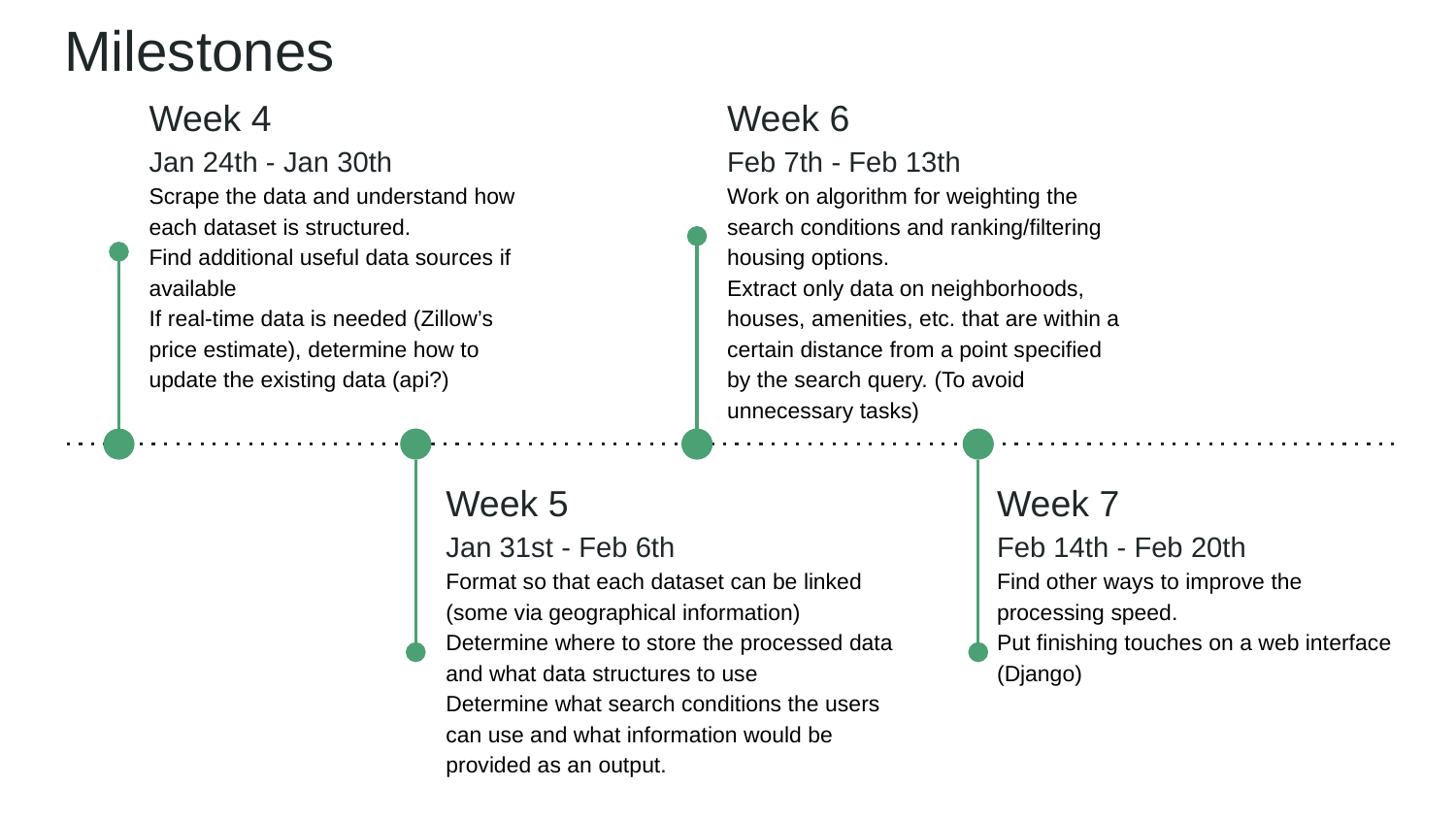

# Milestones
Week 4
Jan 24th - Jan 30th
Scrape the data and understand how each dataset is structured.
Find additional useful data sources if available
If real-time data is needed (Zillow’s price estimate), determine how to update the existing data (api?)
Week 6
Feb 7th - Feb 13th
Work on algorithm for weighting the search conditions and ranking/filtering housing options.
Extract only data on neighborhoods, houses, amenities, etc. that are within a certain distance from a point specified by the search query. (To avoid unnecessary tasks)

Week 5
Jan 31st - Feb 6th
Format so that each dataset can be linked (some via geographical information)
Determine where to store the processed data and what data structures to use
Determine what search conditions the users can use and what information would be provided as an output.

Week 7
Feb 14th - Feb 20th
Find other ways to improve the processing speed.
Put finishing touches on a web interface (Django)